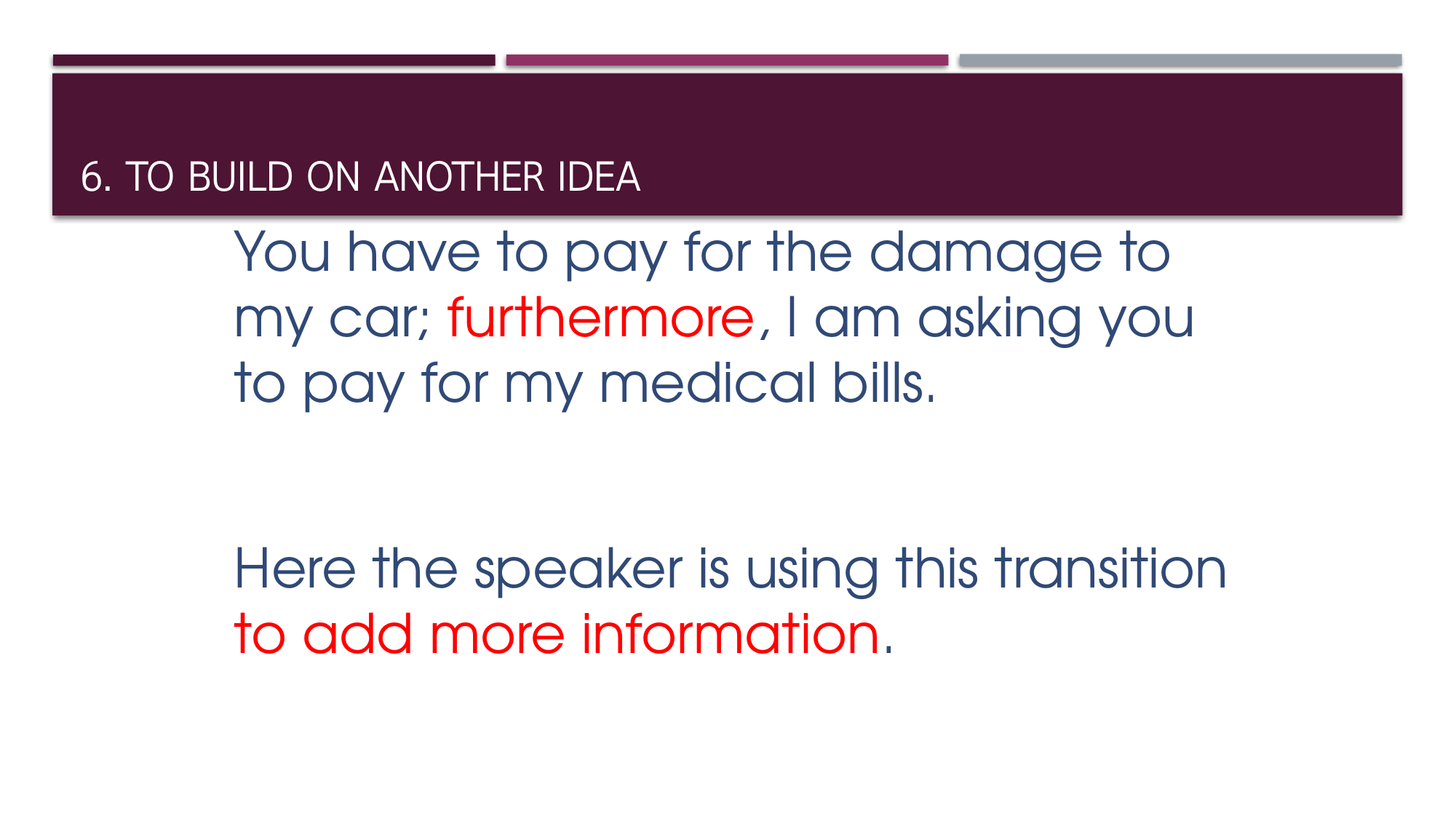

# 6. To build on another idea
You have to pay for the damage to my car; furthermore, I am asking you to pay for my medical bills.
Here the speaker is using this transition to add more information.